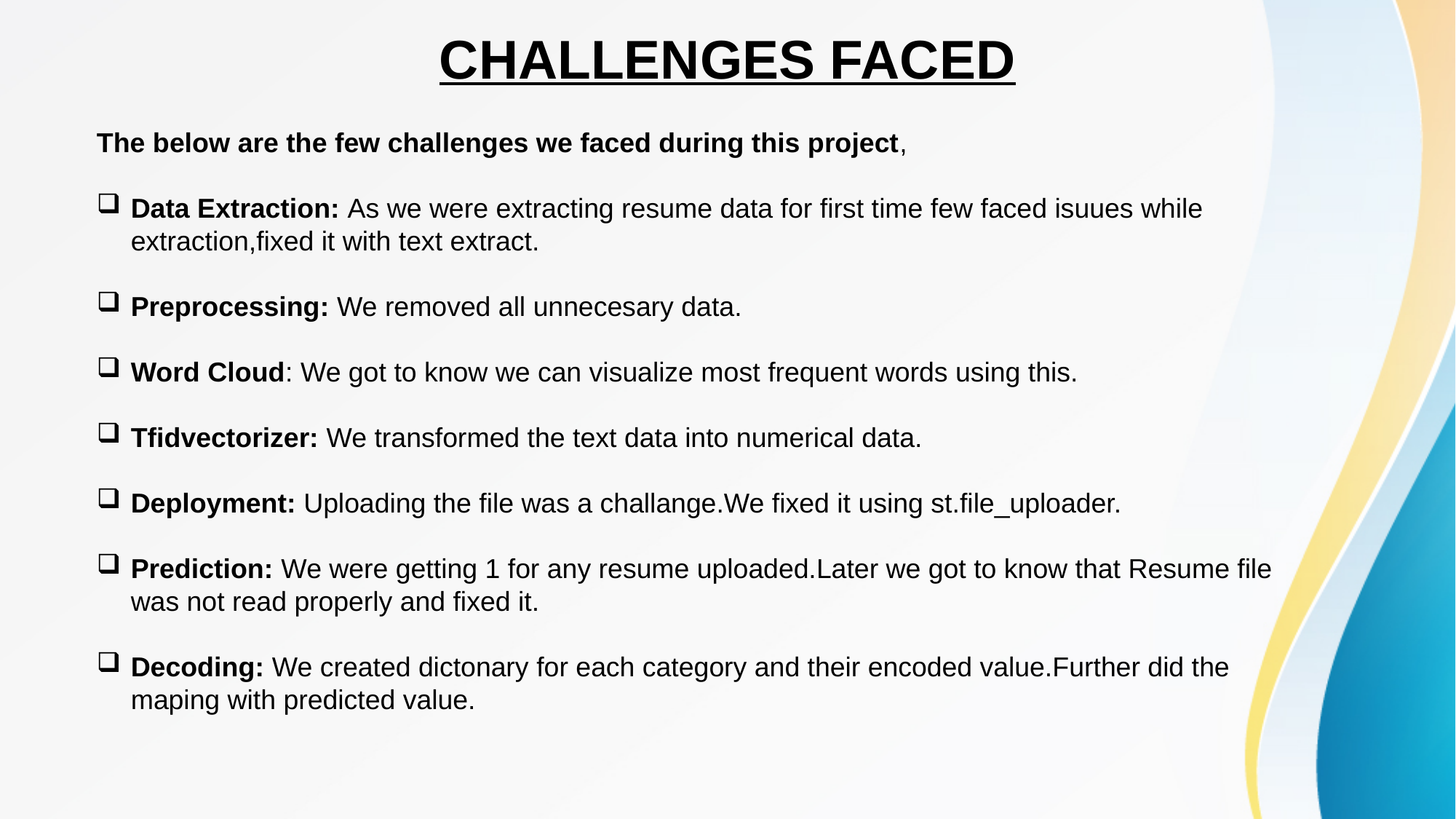

# CHALLENGES FACED
The below are the few challenges we faced during this project,

Data Extraction: As we were extracting resume data for first time few faced isuues while extraction,fixed it with text extract.

Preprocessing: We removed all unnecesary data.

Word Cloud: We got to know we can visualize most frequent words using this.

Tfidvectorizer: We transformed the text data into numerical data.

Deployment: Uploading the file was a challange.We fixed it using st.file_uploader.

Prediction: We were getting 1 for any resume uploaded.Later we got to know that Resume file was not read properly and fixed it.

Decoding: We created dictonary for each category and their encoded value.Further did the maping with predicted value.